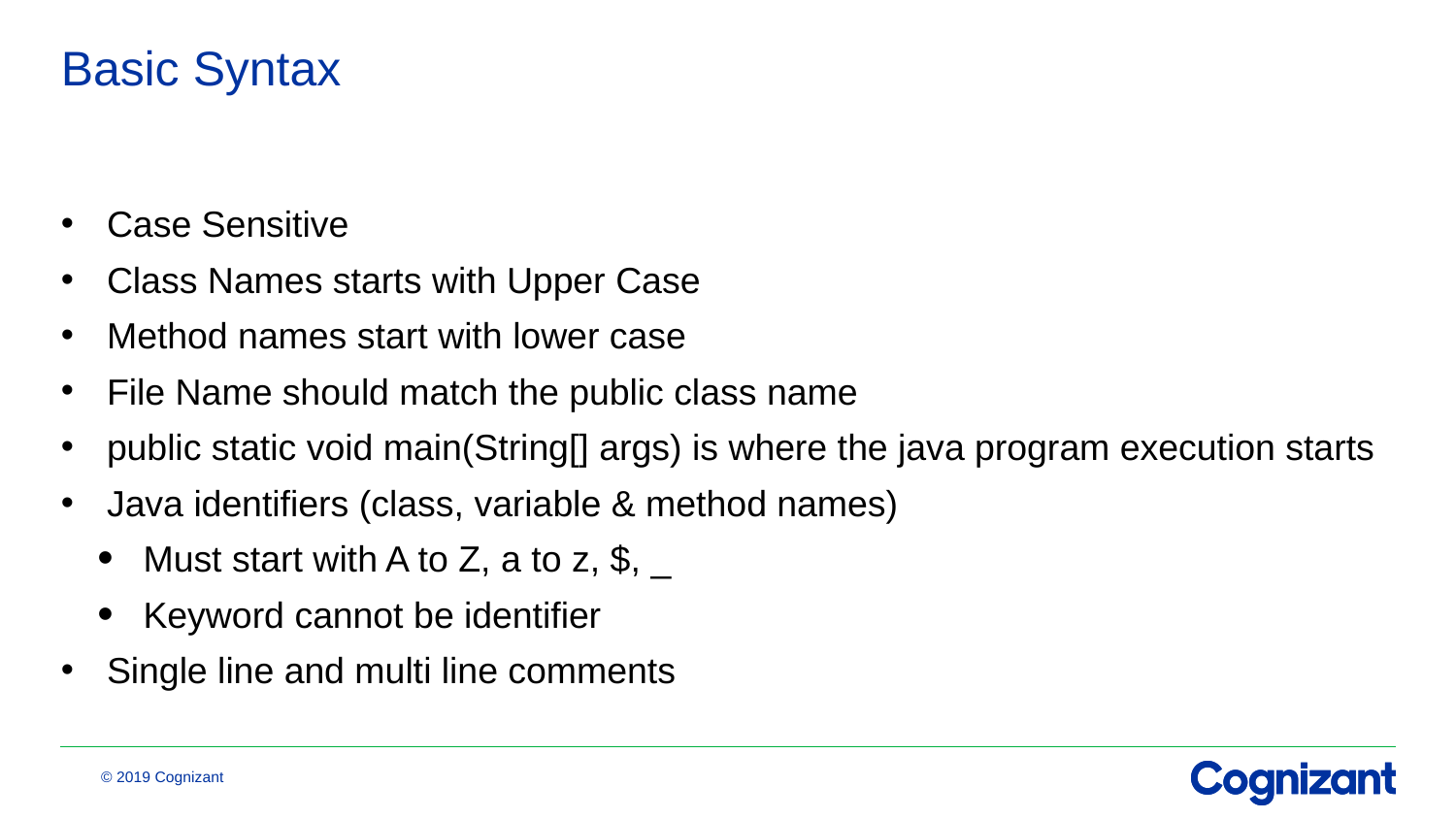

# Basic Syntax
Case Sensitive
Class Names starts with Upper Case
Method names start with lower case
File Name should match the public class name
public static void main(String[] args) is where the java program execution starts
Java identifiers (class, variable & method names)
Must start with A to Z, a to z, $, _
Keyword cannot be identifier
Single line and multi line comments